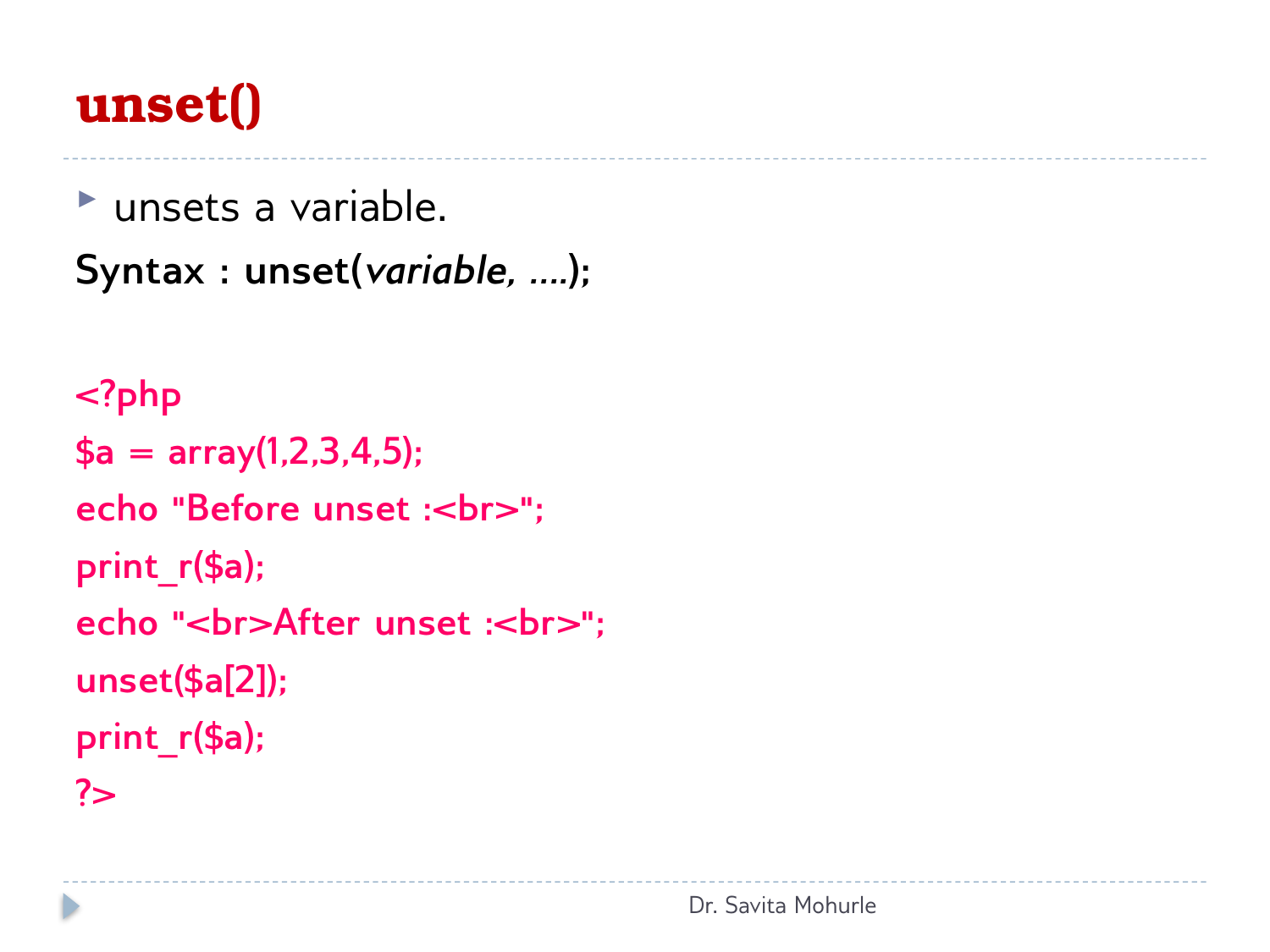

# unset()
unsets a variable.
Syntax : unset(variable, ....);

<?php
$a = array(1,2,3,4,5);
echo "Before unset :<br>";
print_r($a);
echo "<br>After unset :<br>";
unset($a[2]);
print_r($a);
?>
Dr. Savita Mohurle